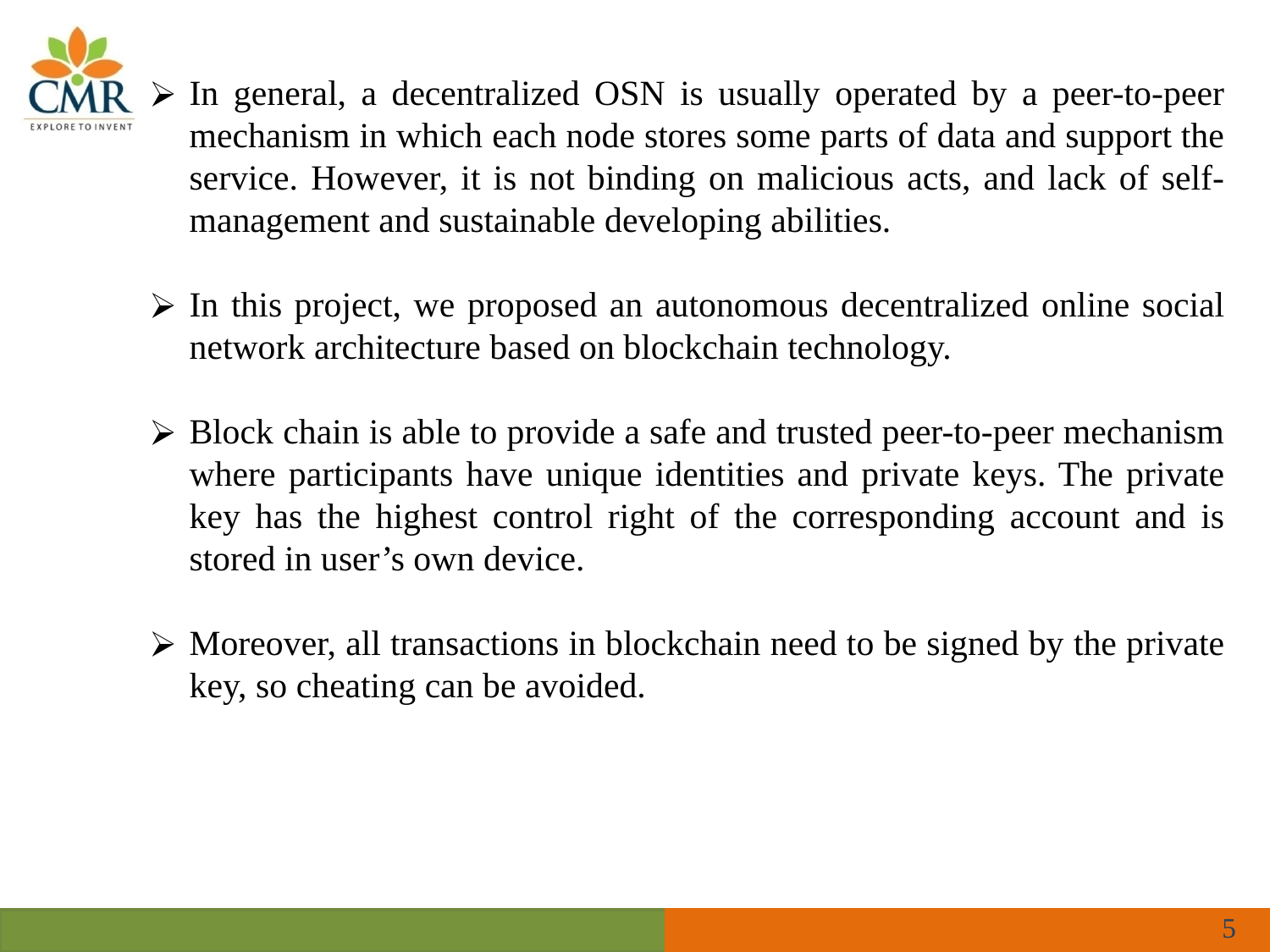

In general, a decentralized OSN is usually operated by a peer-to-peer mechanism in which each node stores some parts of data and support the service. However, it is not binding on malicious acts, and lack of self-management and sustainable developing abilities.

In this project, we proposed an autonomous decentralized online social network architecture based on blockchain technology.

Block chain is able to provide a safe and trusted peer-to-peer mechanism where participants have unique identities and private keys. The private key has the highest control right of the corresponding account and is stored in user’s own device.

Moreover, all transactions in blockchain need to be signed by the private key, so cheating can be avoided.
5